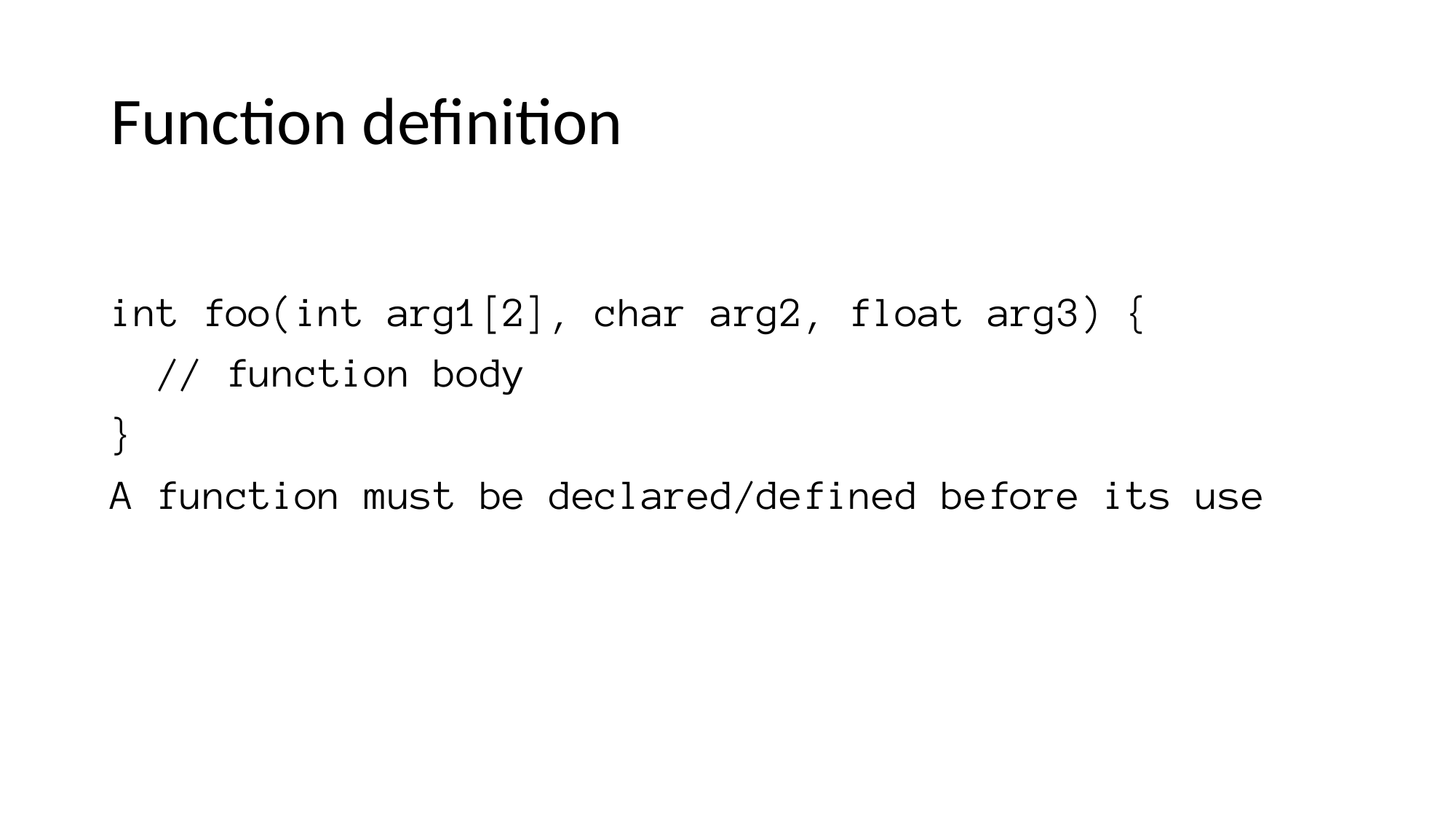

# Function definition

int foo(int arg1[2], char arg2, float arg3) {
  // function body
}
A function must be declared/defined before its use